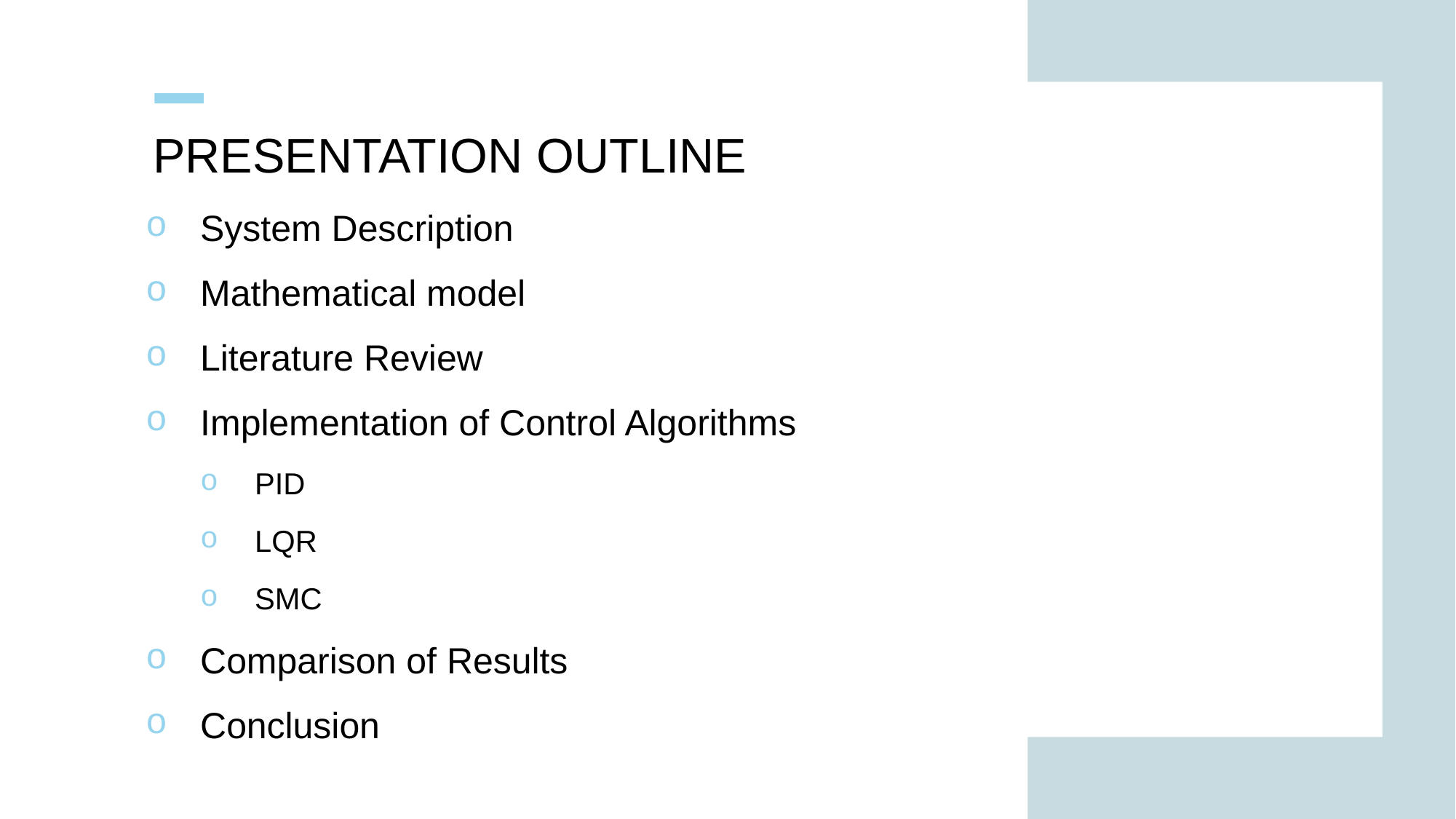

# PRESENTATION OUTLINE
System Description
Mathematical model
Literature Review
Implementation of Control Algorithms
PID
LQR
SMC
Comparison of Results
Conclusion